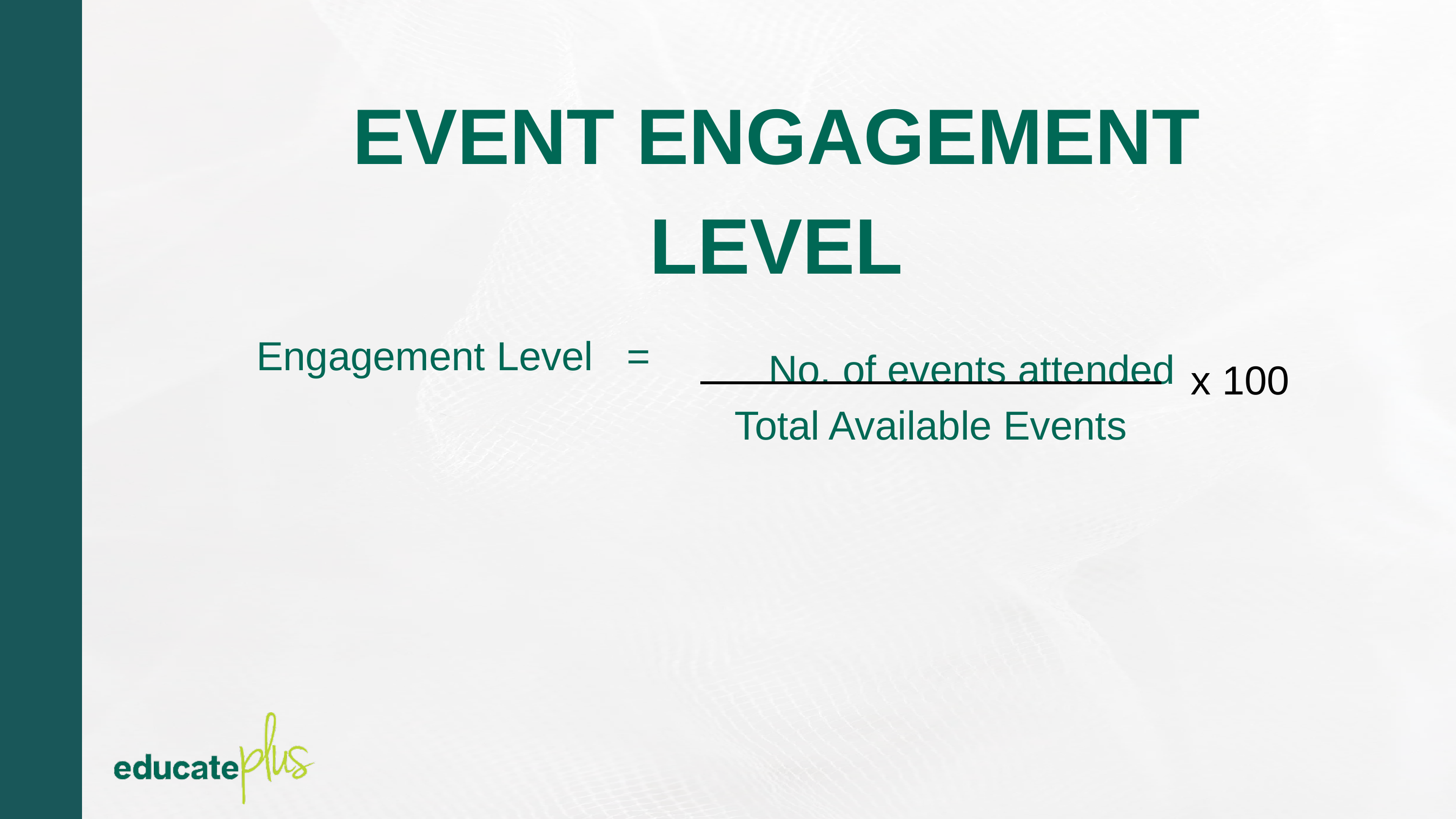

EVENT ENGAGEMENT LEVEL

                                             No. of events attended
Engagement Level   =
Total Available Events
x 100